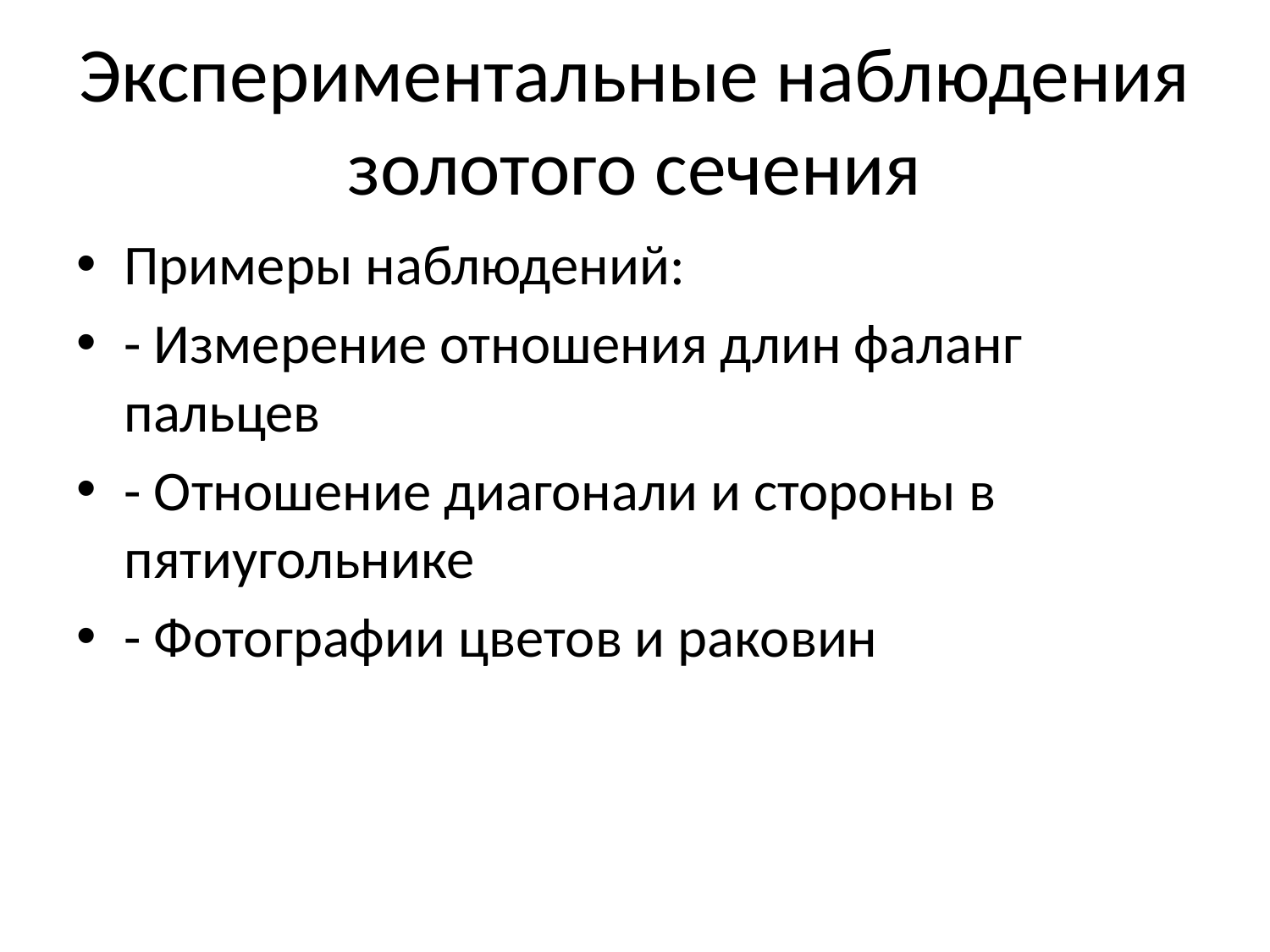

# Экспериментальные наблюдения золотого сечения
Примеры наблюдений:
- Измерение отношения длин фаланг пальцев
- Отношение диагонали и стороны в пятиугольнике
- Фотографии цветов и раковин